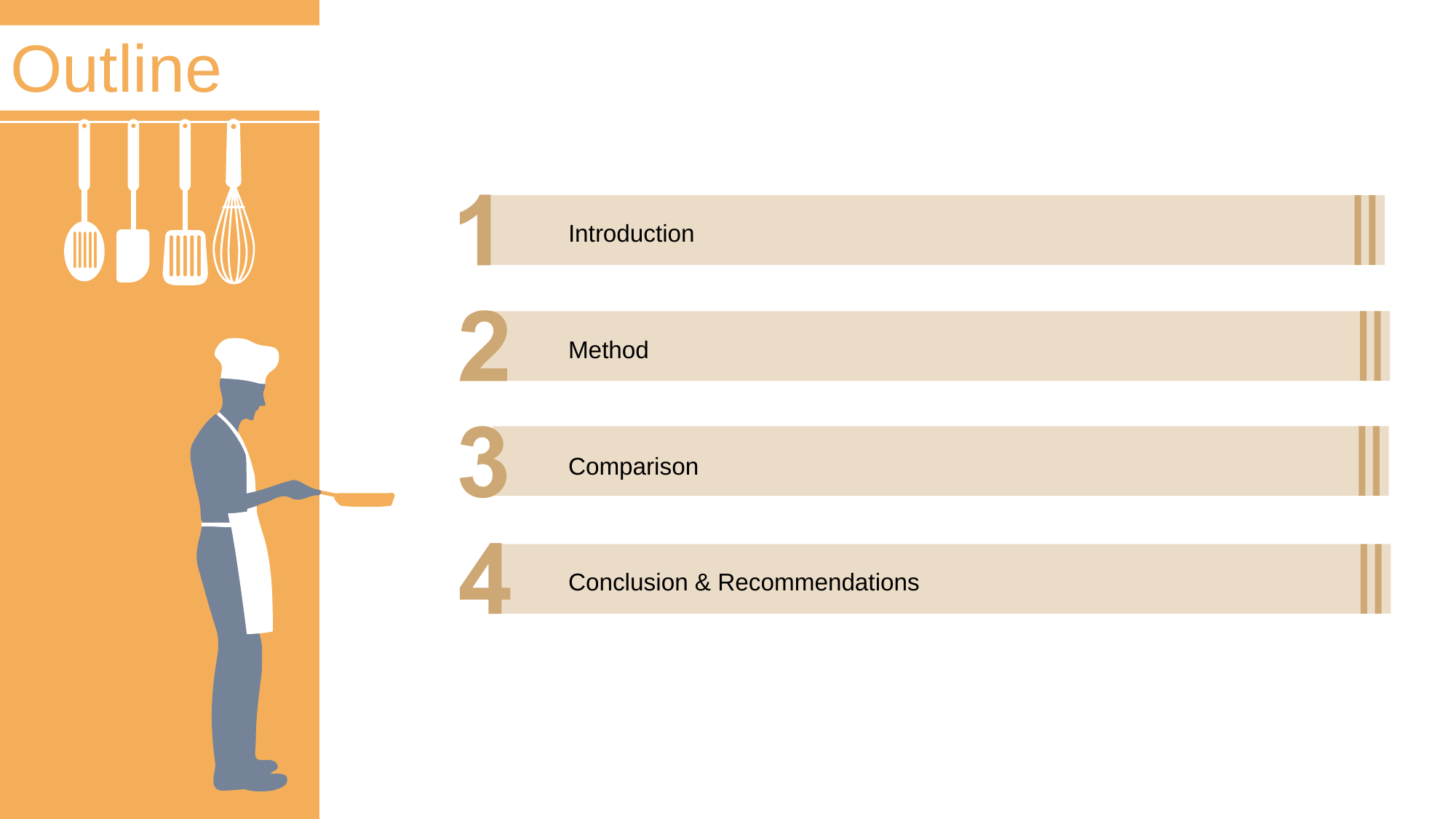

Outline

Introduction

Method

Comparison

Conclusion & Recommendations